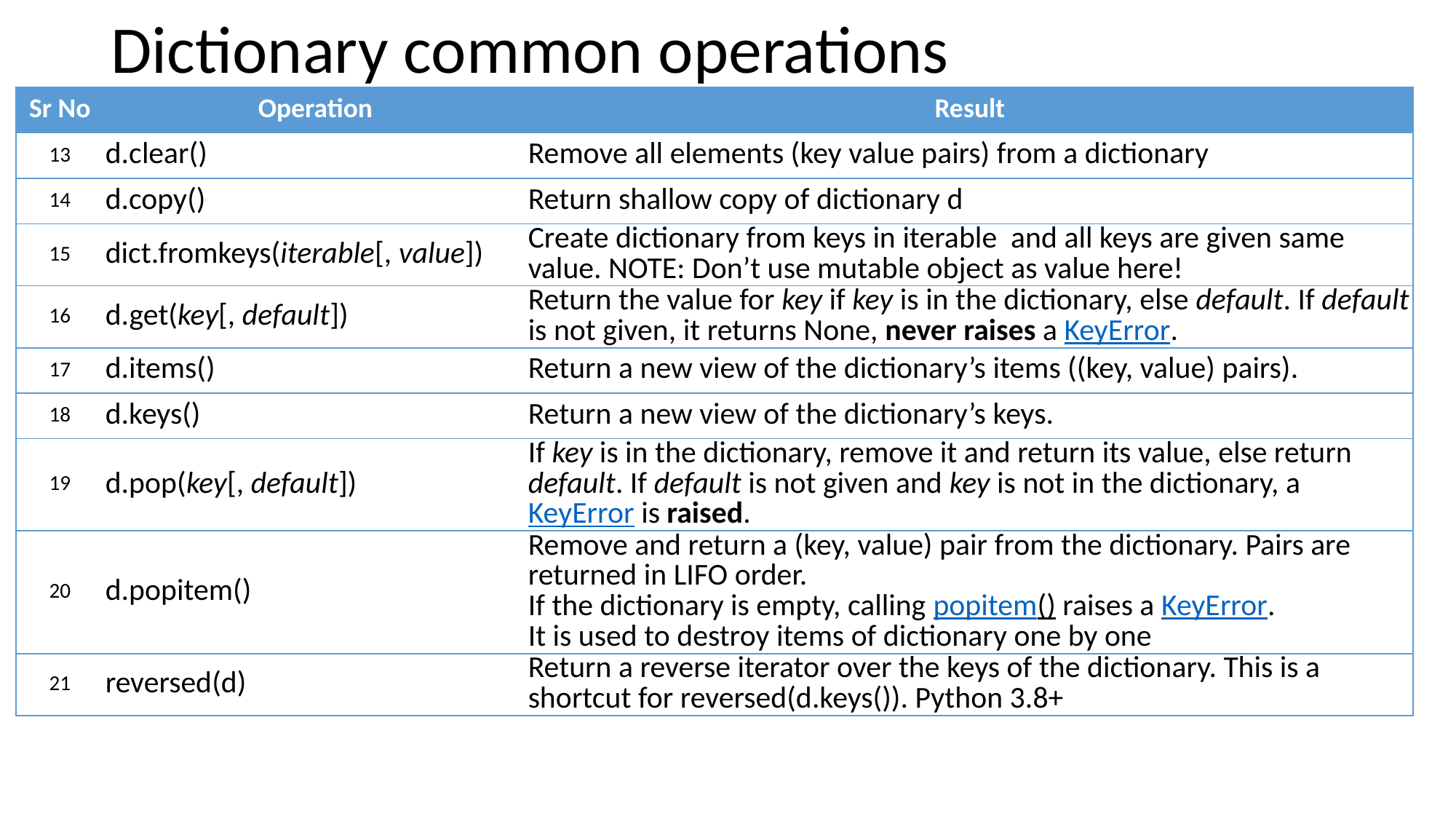

Dictionary common operations
| Sr No | Operation | Result |
| --- | --- | --- |
| 13 | d.clear() | Remove all elements (key value pairs) from a dictionary |
| 14 | d.copy() | Return shallow copy of dictionary d |
| 15 | dict.fromkeys(iterable[, value]) | Create dictionary from keys in iterable and all keys are given same value. NOTE: Don’t use mutable object as value here! |
| 16 | d.get(key[, default]) | Return the value for key if key is in the dictionary, else default. If default is not given, it returns None, never raises a KeyError. |
| 17 | d.items() | Return a new view of the dictionary’s items ((key, value) pairs). |
| 18 | d.keys() | Return a new view of the dictionary’s keys. |
| 19 | d.pop(key[, default]) | If key is in the dictionary, remove it and return its value, else return default. If default is not given and key is not in the dictionary, a KeyError is raised. |
| 20 | d.popitem() | Remove and return a (key, value) pair from the dictionary. Pairs are returned in LIFO order. If the dictionary is empty, calling popitem() raises a KeyError. It is used to destroy items of dictionary one by one |
| 21 | reversed(d) | Return a reverse iterator over the keys of the dictionary. This is a shortcut for reversed(d.keys()). Python 3.8+ |